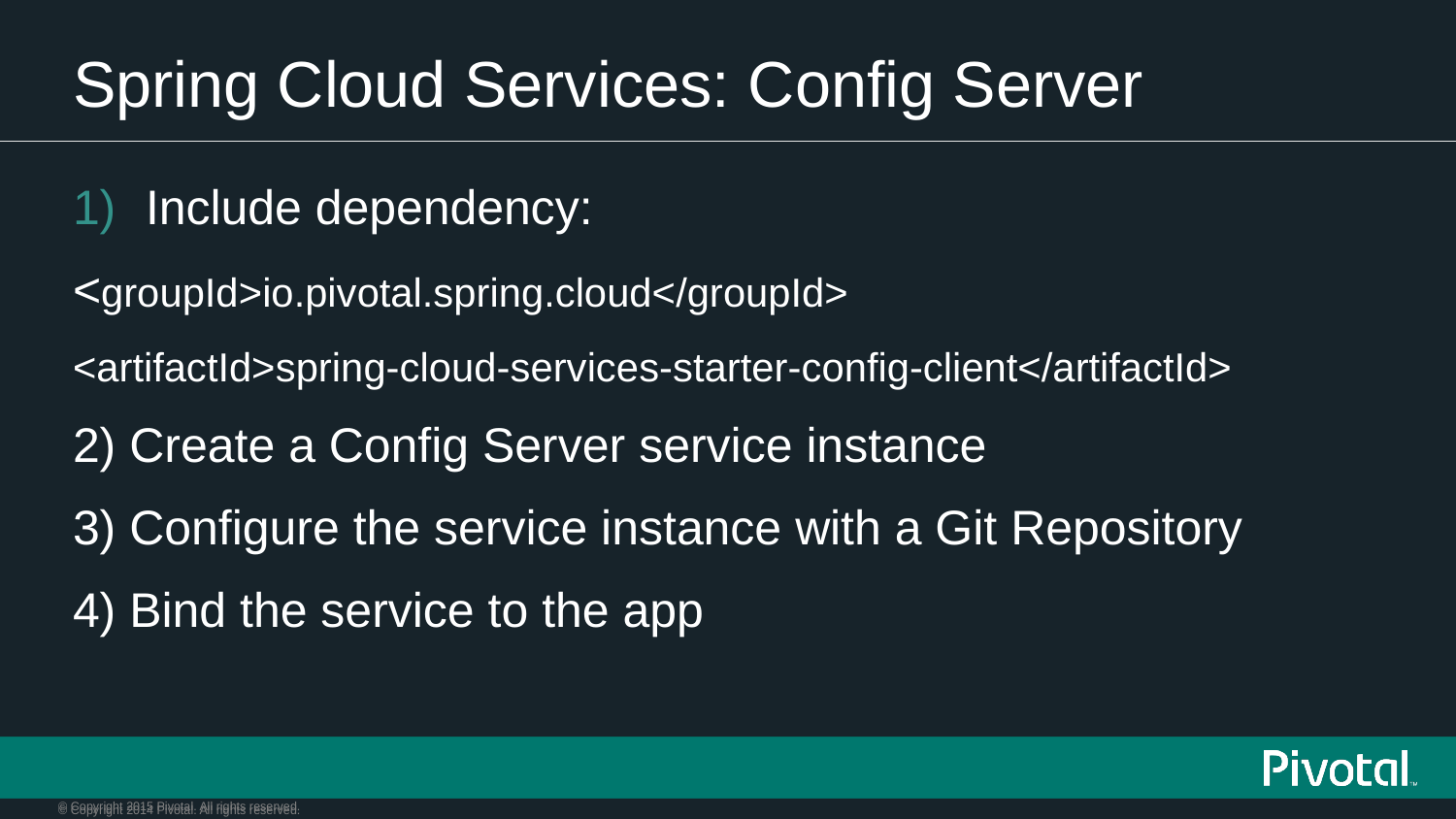

# Spring Cloud Services: Config Server
Include dependency:
<groupId>io.pivotal.spring.cloud</groupId>
<artifactId>spring-cloud-services-starter-config-client</artifactId>
2) Create a Config Server service instance
3) Configure the service instance with a Git Repository
4) Bind the service to the app